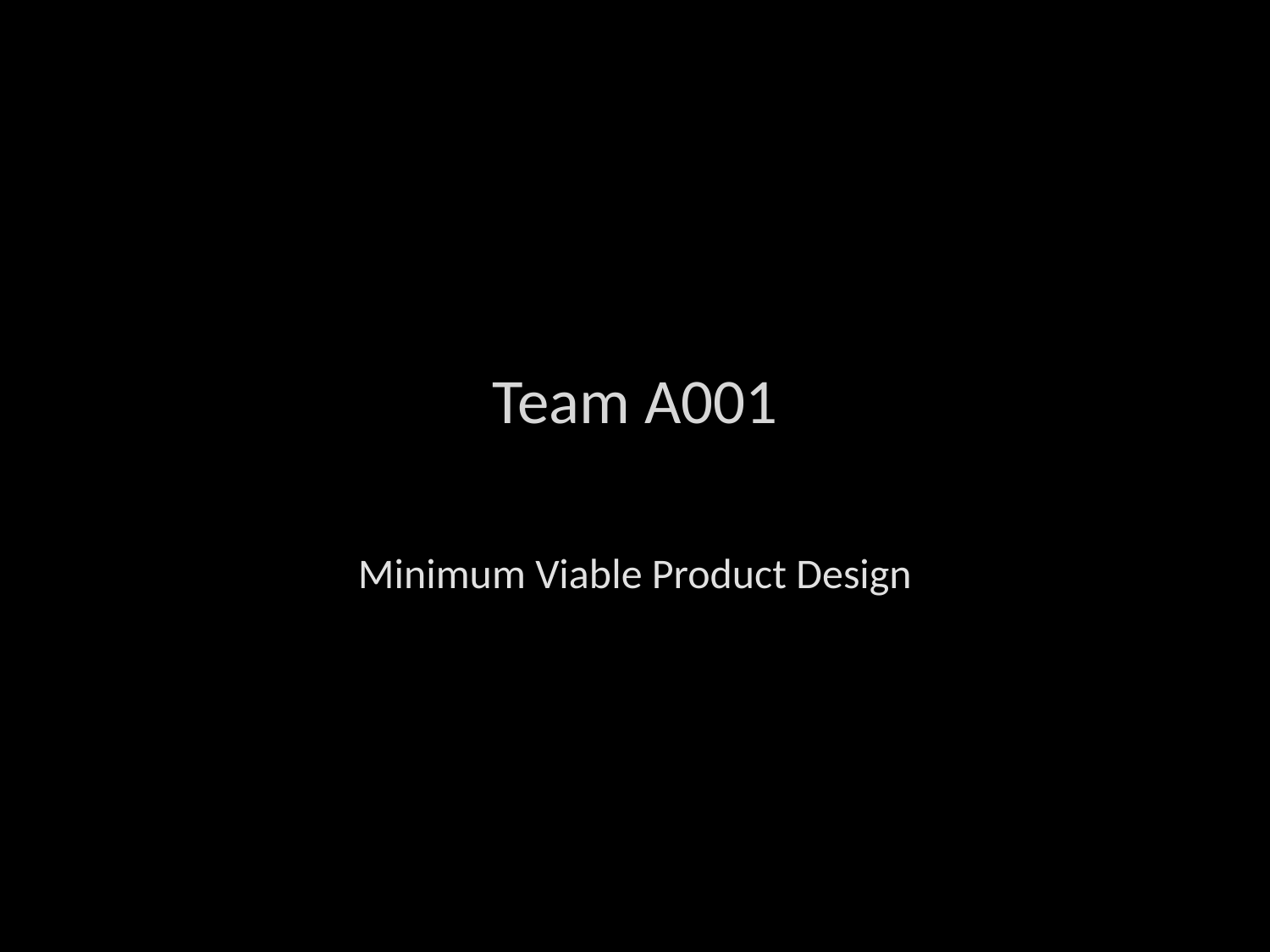

# Team A001
Minimum Viable Product Design